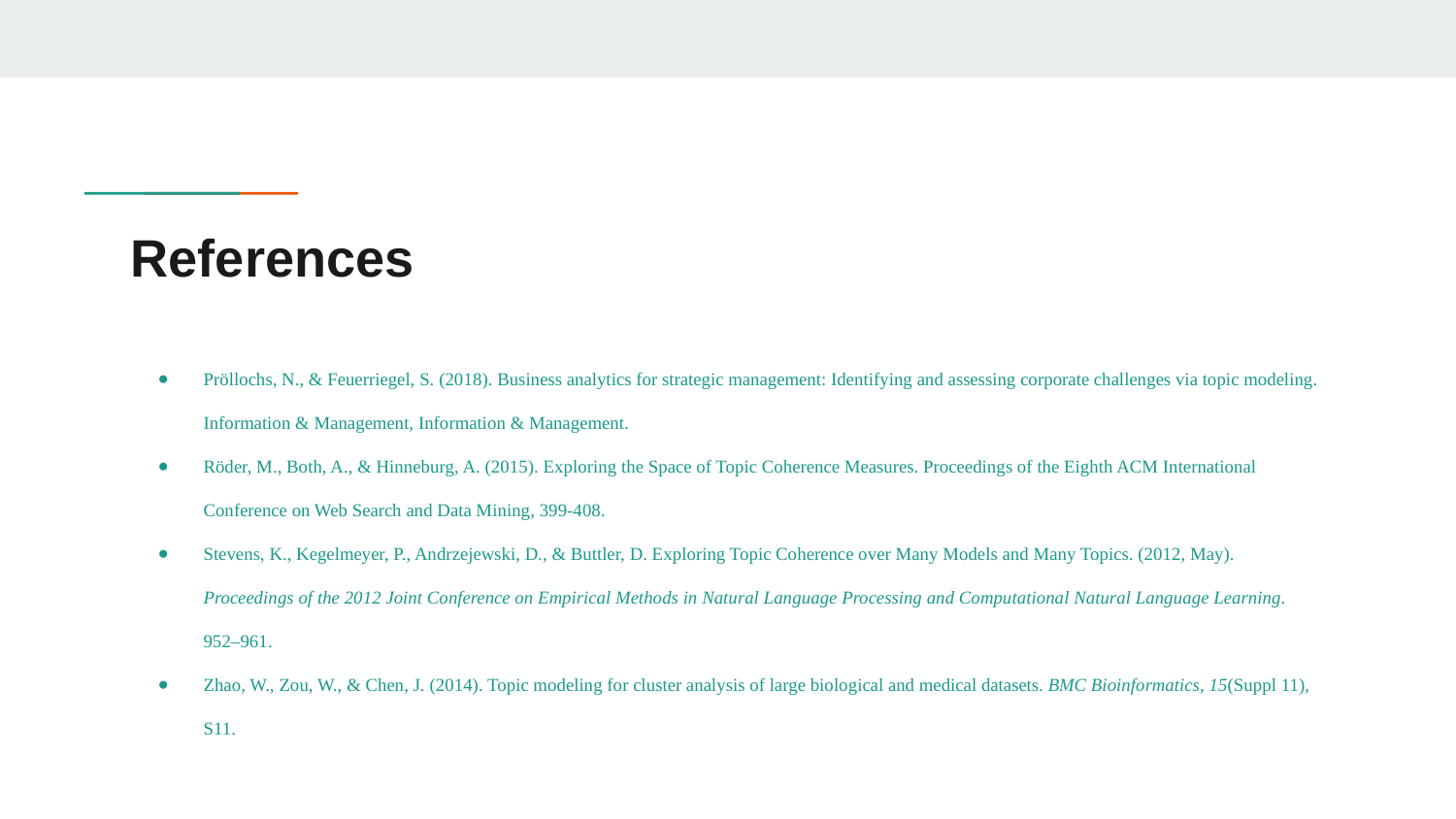

# References
Pröllochs, N., & Feuerriegel, S. (2018). Business analytics for strategic management: Identifying and assessing corporate challenges via topic modeling. Information & Management, Information & Management.
Röder, M., Both, A., & Hinneburg, A. (2015). Exploring the Space of Topic Coherence Measures. Proceedings of the Eighth ACM International Conference on Web Search and Data Mining, 399-408.
Stevens, K., Kegelmeyer, P., Andrzejewski, D., & Buttler, D. Exploring Topic Coherence over Many Models and Many Topics. (2012, May). Proceedings of the 2012 Joint Conference on Empirical Methods in Natural Language Processing and Computational Natural Language Learning. 952–961.
Zhao, W., Zou, W., & Chen, J. (2014). Topic modeling for cluster analysis of large biological and medical datasets. BMC Bioinformatics, 15(Suppl 11), S11.